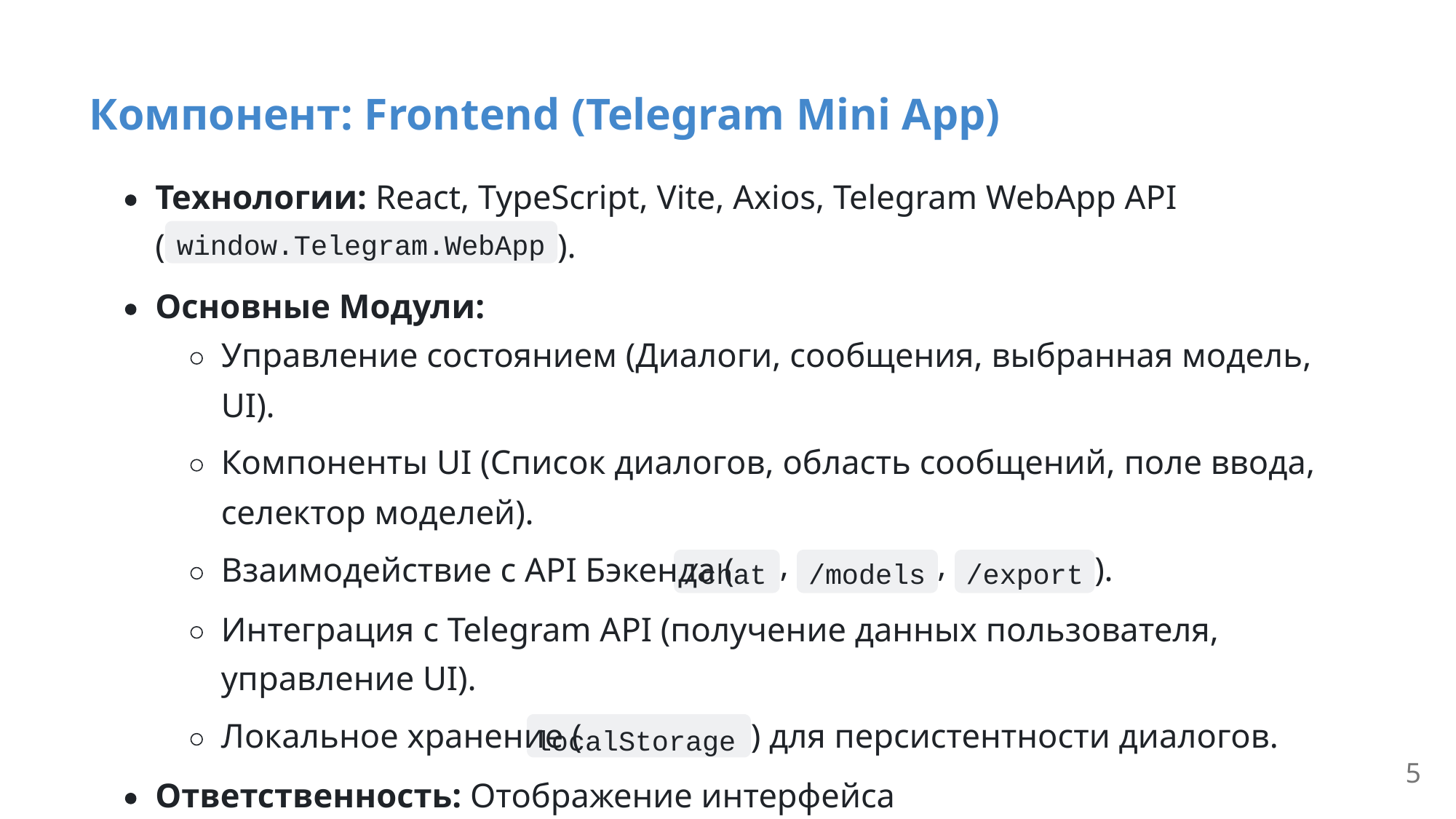

Компонент: Frontend (Telegram Mini App)
Технологии: React, TypeScript, Vite, Axios, Telegram WebApp API

(
).
window.Telegram.WebApp
Основные Модули:

Управление состоянием (Диалоги, сообщения, выбранная модель,

UI).
Компоненты UI (Список диалогов, область сообщений, поле ввода,

селектор моделей).
,
,
).
Взаимодействие с API Бэкенда (

/chat
/models
/export

Интеграция с Telegram API (получение данных пользователя,

управление UI).

Локальное хранение (
) для персистентности диалогов.
localStorage

5
Ответственность: Отображение интерфейса